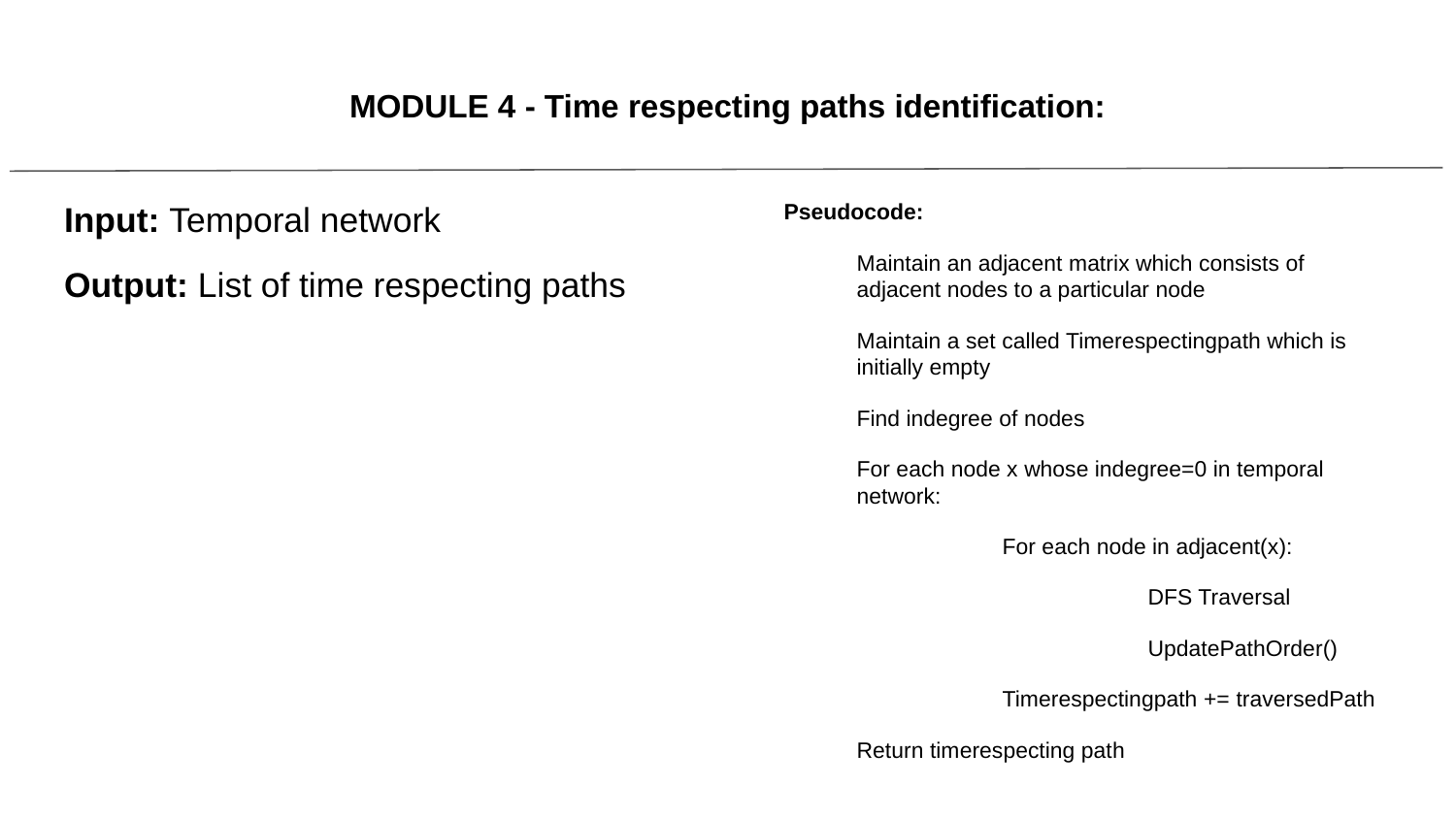

# MODULE 4 - Time respecting paths identification:
Input: Temporal network
Output: List of time respecting paths

Pseudocode:
Maintain an adjacent matrix which consists of adjacent nodes to a particular node
Maintain a set called Timerespectingpath which is initially empty
Find indegree of nodes
For each node x whose indegree=0 in temporal network:
	For each node in adjacent(x):
		DFS Traversal
		UpdatePathOrder()
	Timerespectingpath += traversedPath
Return timerespecting path